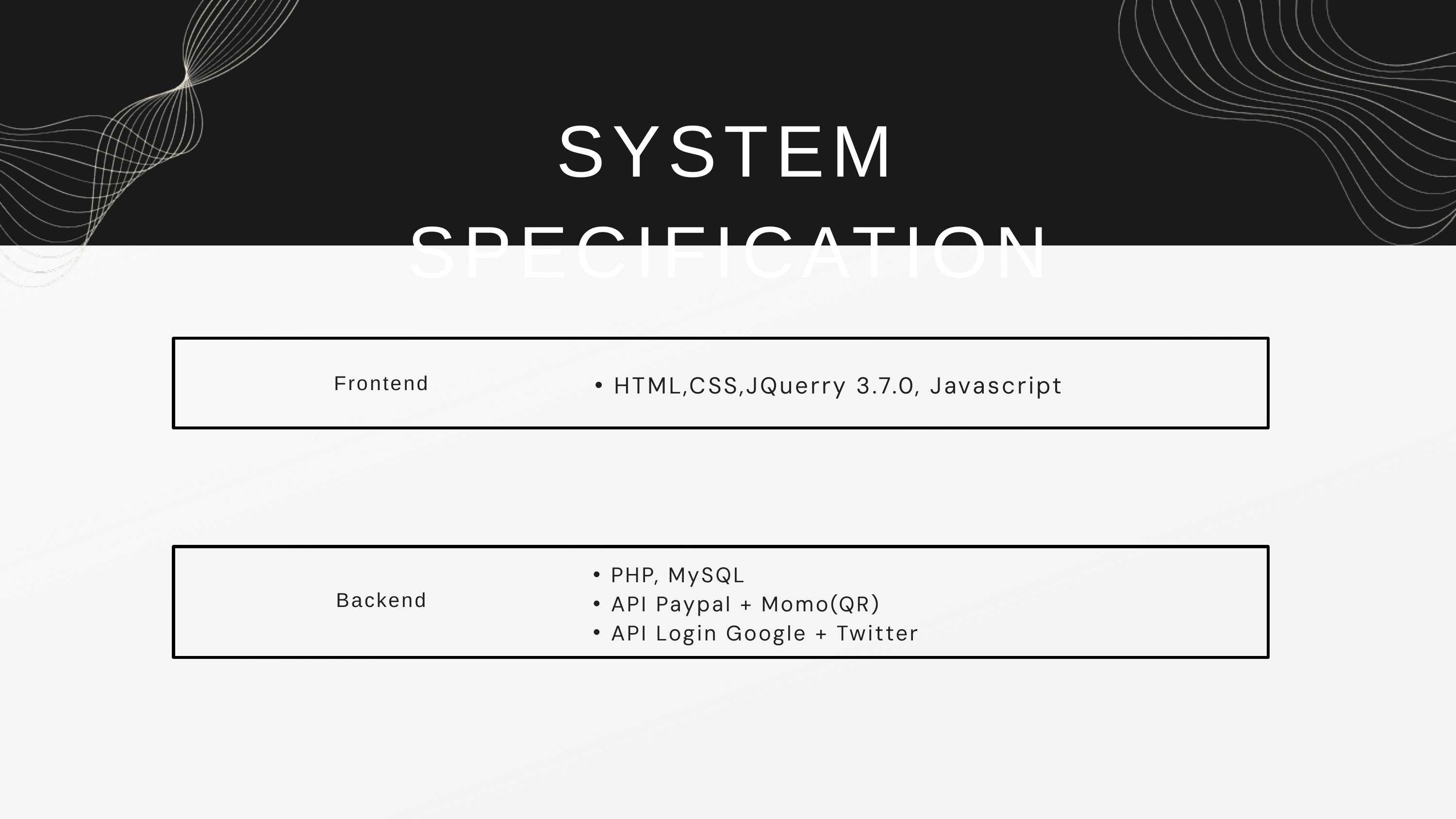

SYSTEM SPECIFICATION

Frontend
HTML,CSS,JQuerry 3.7.0, Javascript

PHP, MySQL
API Paypal + Momo(QR)
API Login Google + Twitter
Backend